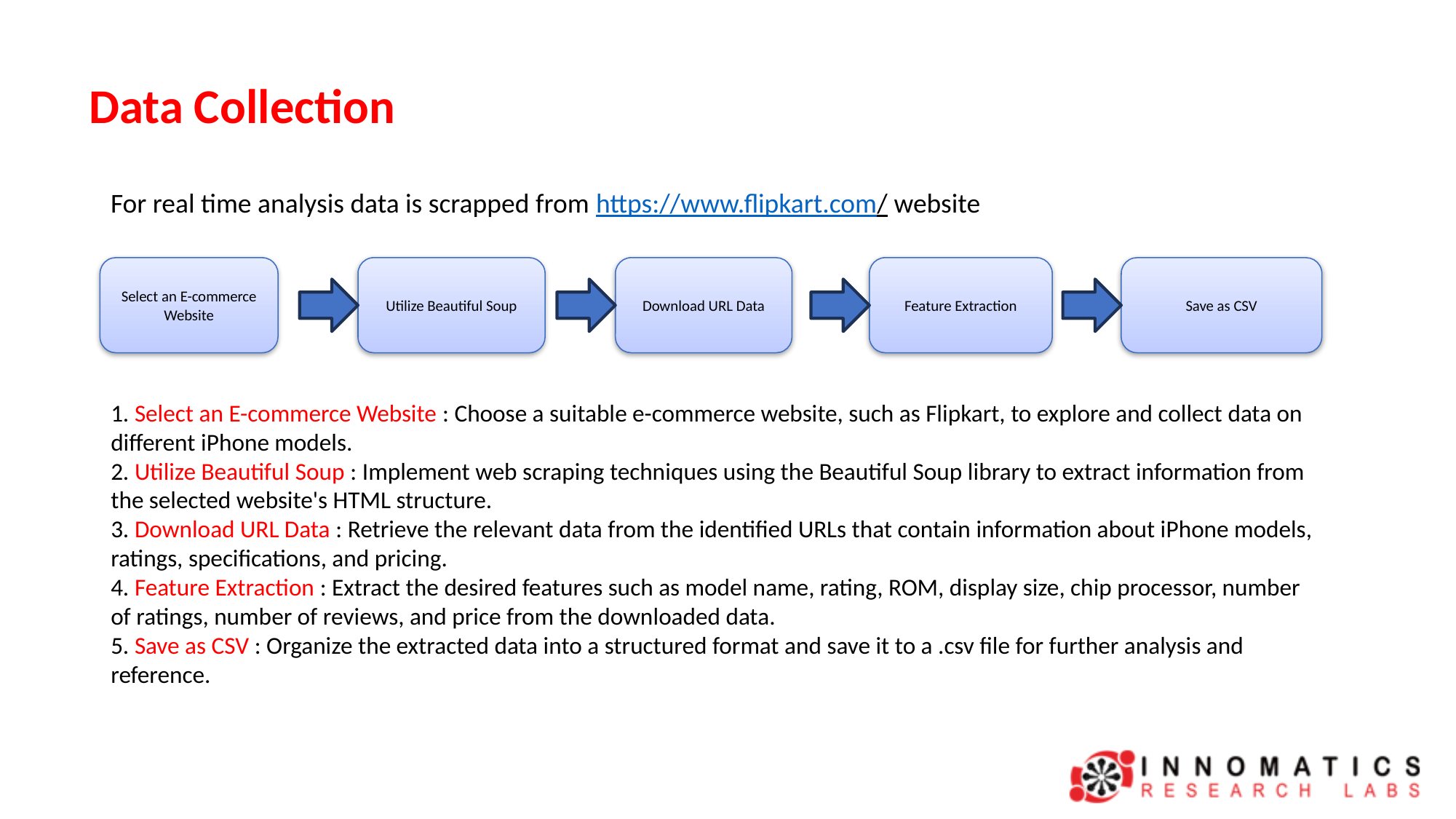

# Data Collection
For real time analysis data is scrapped from https://www.flipkart.com/ website
Utilize Beautiful Soup
Download URL Data
Save as CSV
Select an E-commerce Website
Feature Extraction

1. Select an E-commerce Website : Choose a suitable e-commerce website, such as Flipkart, to explore and collect data on different iPhone models.
2. Utilize Beautiful Soup : Implement web scraping techniques using the Beautiful Soup library to extract information from the selected website's HTML structure.
3. Download URL Data : Retrieve the relevant data from the identified URLs that contain information about iPhone models, ratings, specifications, and pricing.
4. Feature Extraction : Extract the desired features such as model name, rating, ROM, display size, chip processor, number of ratings, number of reviews, and price from the downloaded data.
5. Save as CSV : Organize the extracted data into a structured format and save it to a .csv file for further analysis and reference.